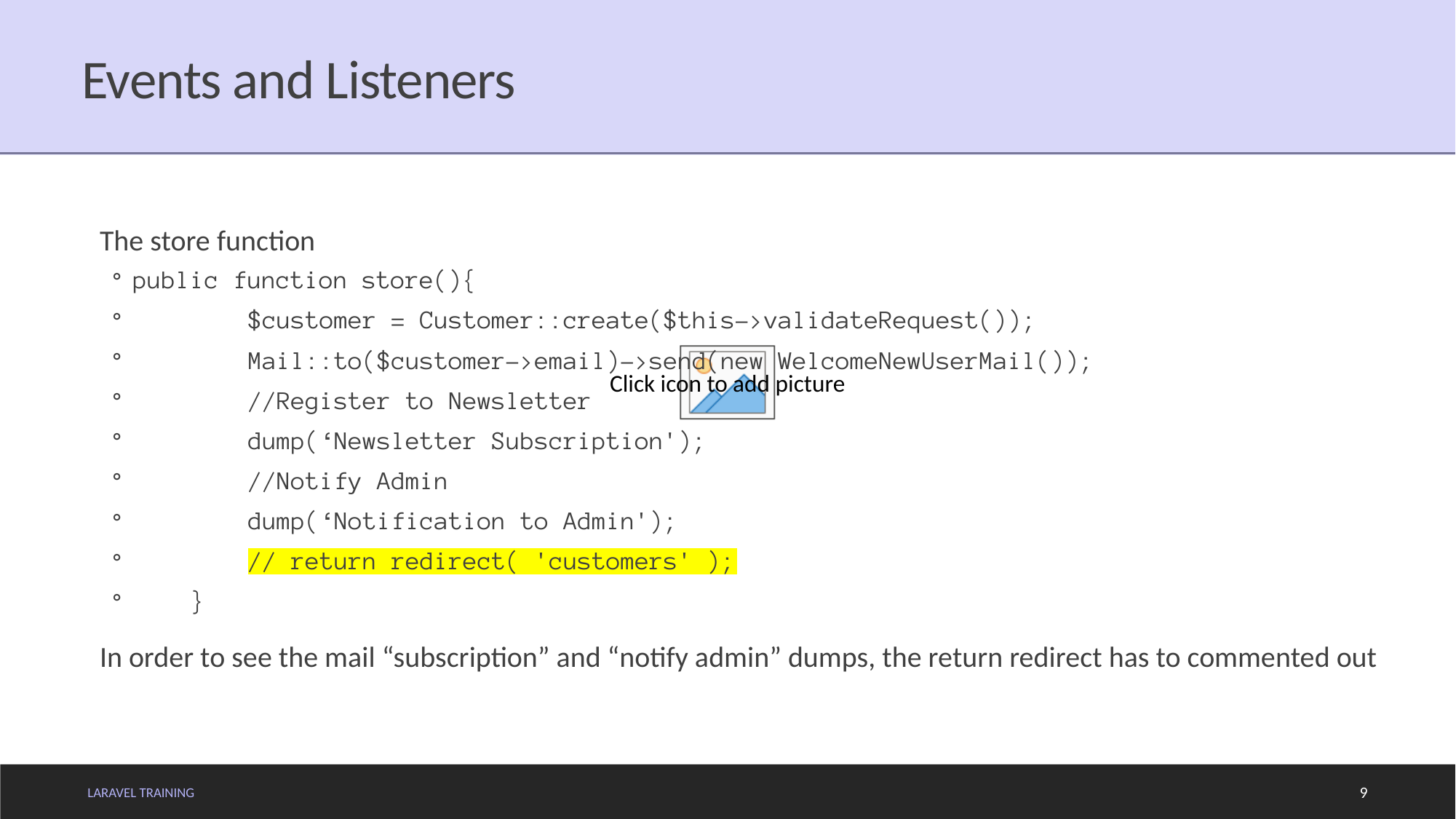

# Events and Listeners
The store function
public function store(){
        $customer = Customer::create($this->validateRequest());
        Mail::to($customer->email)->send(new WelcomeNewUserMail());
        //Register to Newsletter
        dump(‘Newsletter Subscription');
        //Notify Admin
        dump(‘Notification to Admin');
        // return redirect( 'customers' );
    }
In order to see the mail “subscription” and “notify admin” dumps, the return redirect has to commented out
LARAVEL TRAINING
9